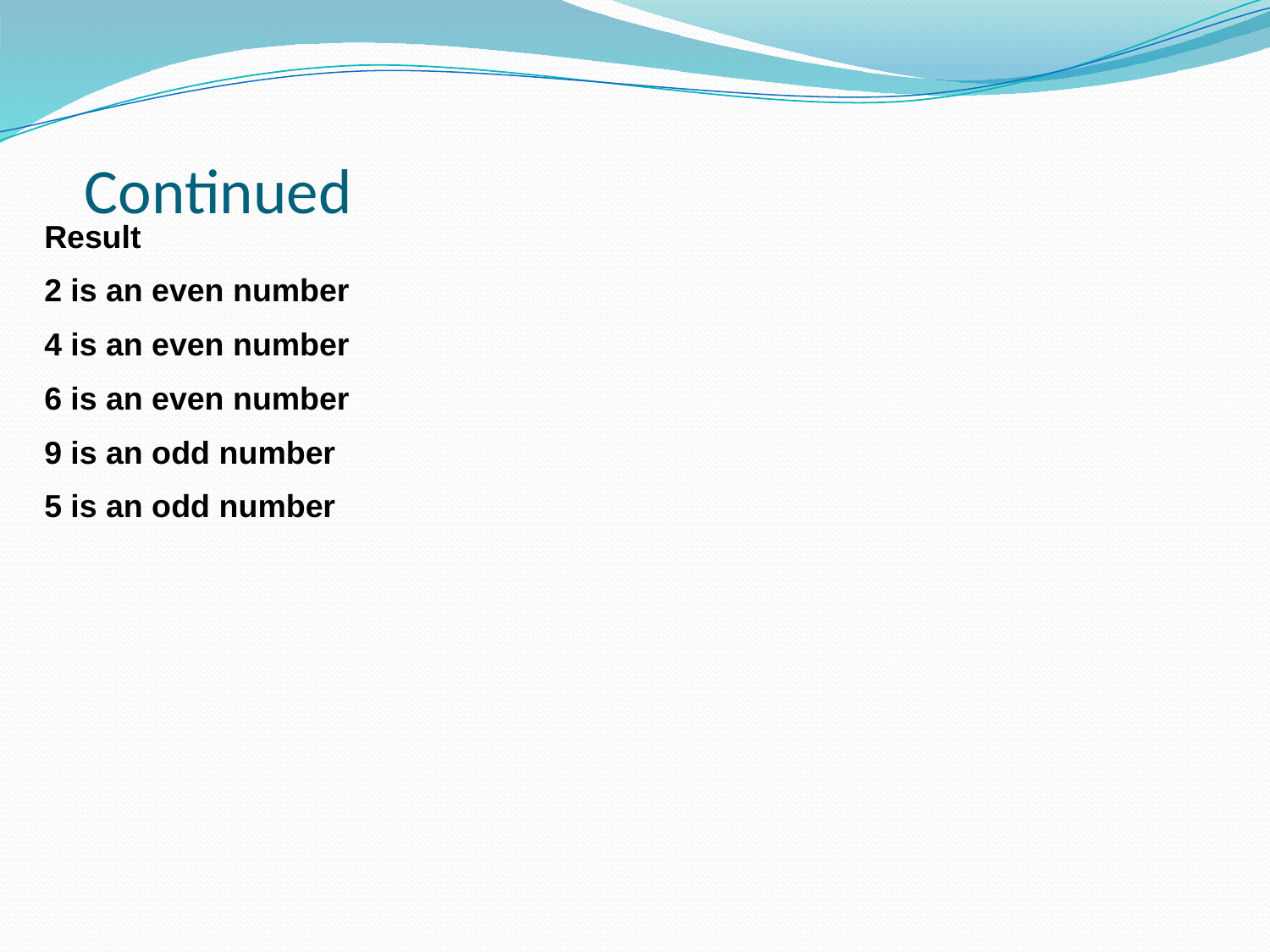

# Continued

Result
2 is an even number
4 is an even number
6 is an even number
9 is an odd number
5 is an odd number